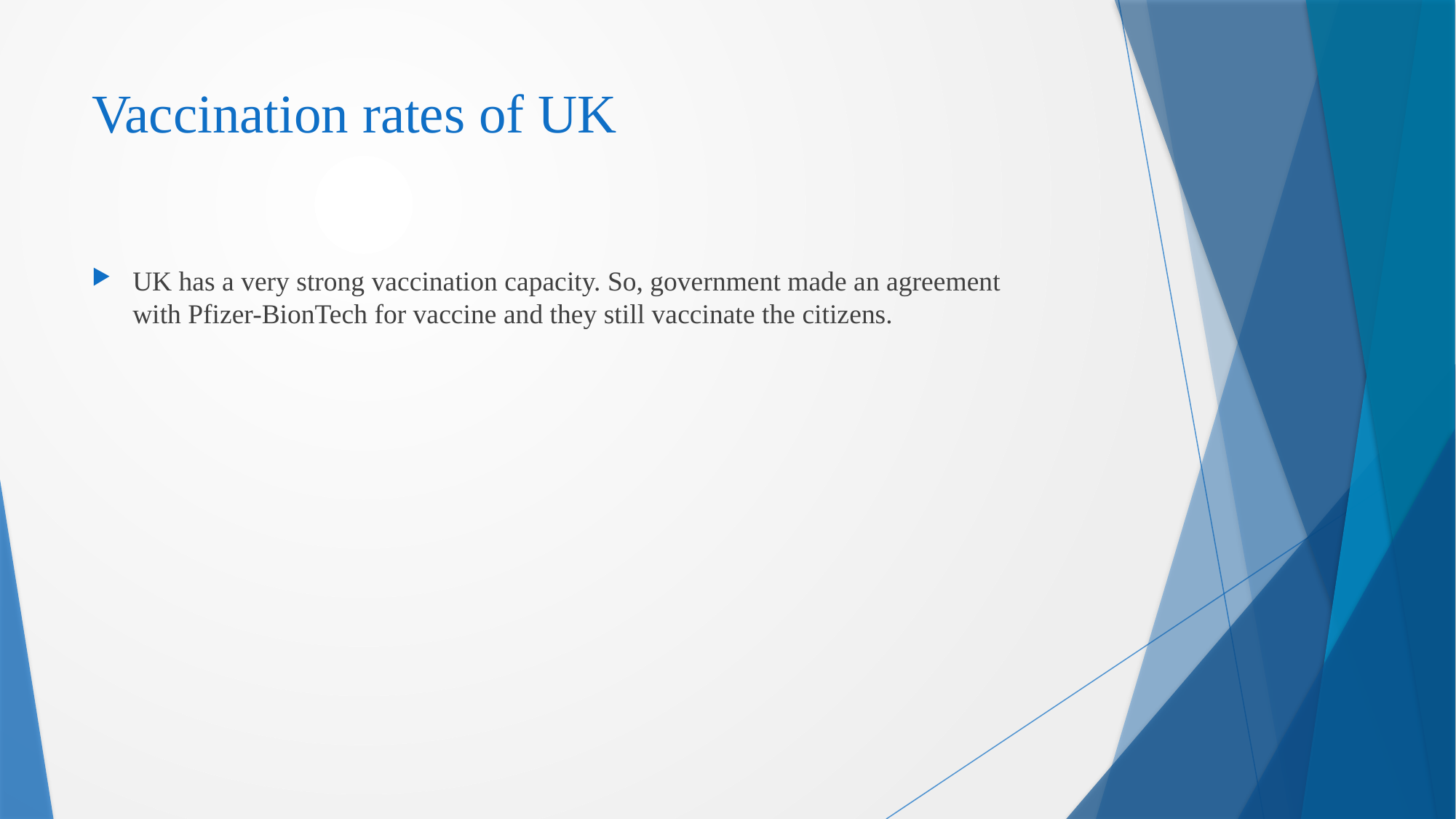

# Vaccination rates of UK
UK has a very strong vaccination capacity. So, government made an agreement with Pfizer-BionTech for vaccine and they still vaccinate the citizens.